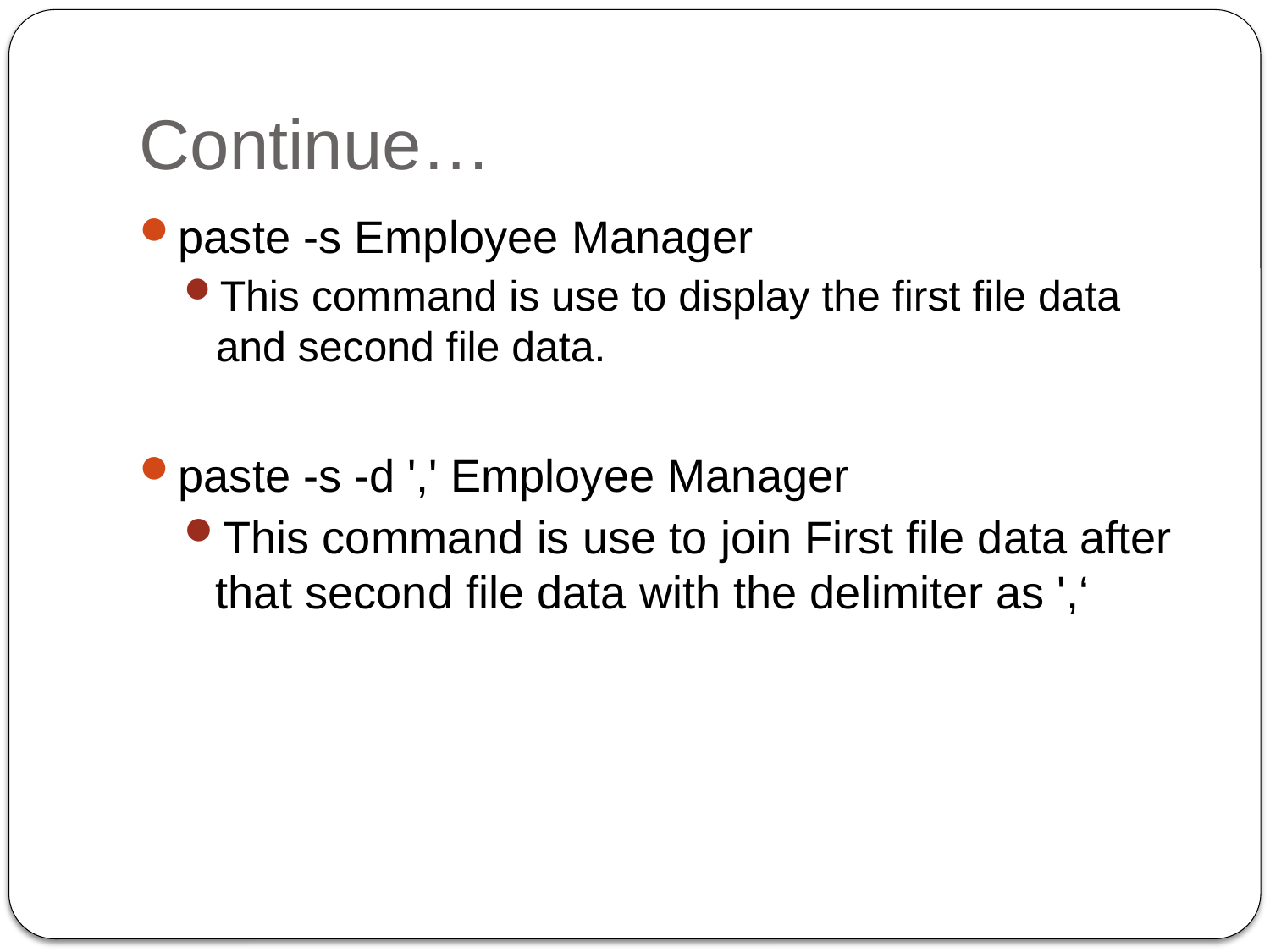

# Continue…
paste -s Employee Manager
This command is use to display the first file data and second file data.

paste -s -d ',' Employee Manager
This command is use to join First file data after that second file data with the delimiter as ',‘